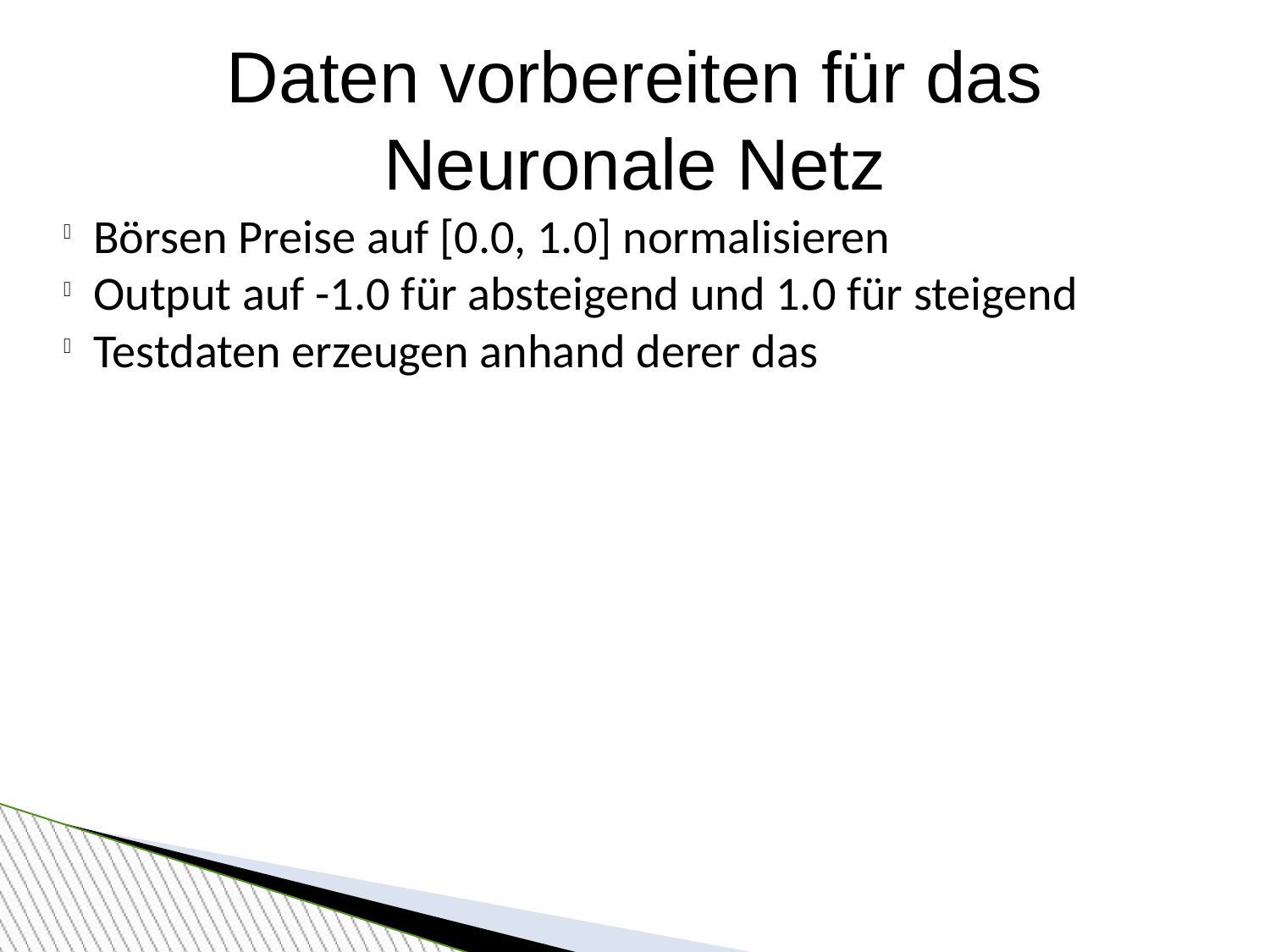

Daten vorbereiten für das Neuronale Netz
Börsen Preise auf [0.0, 1.0] normalisieren
Output auf -1.0 für absteigend und 1.0 für steigend
Testdaten erzeugen anhand derer das